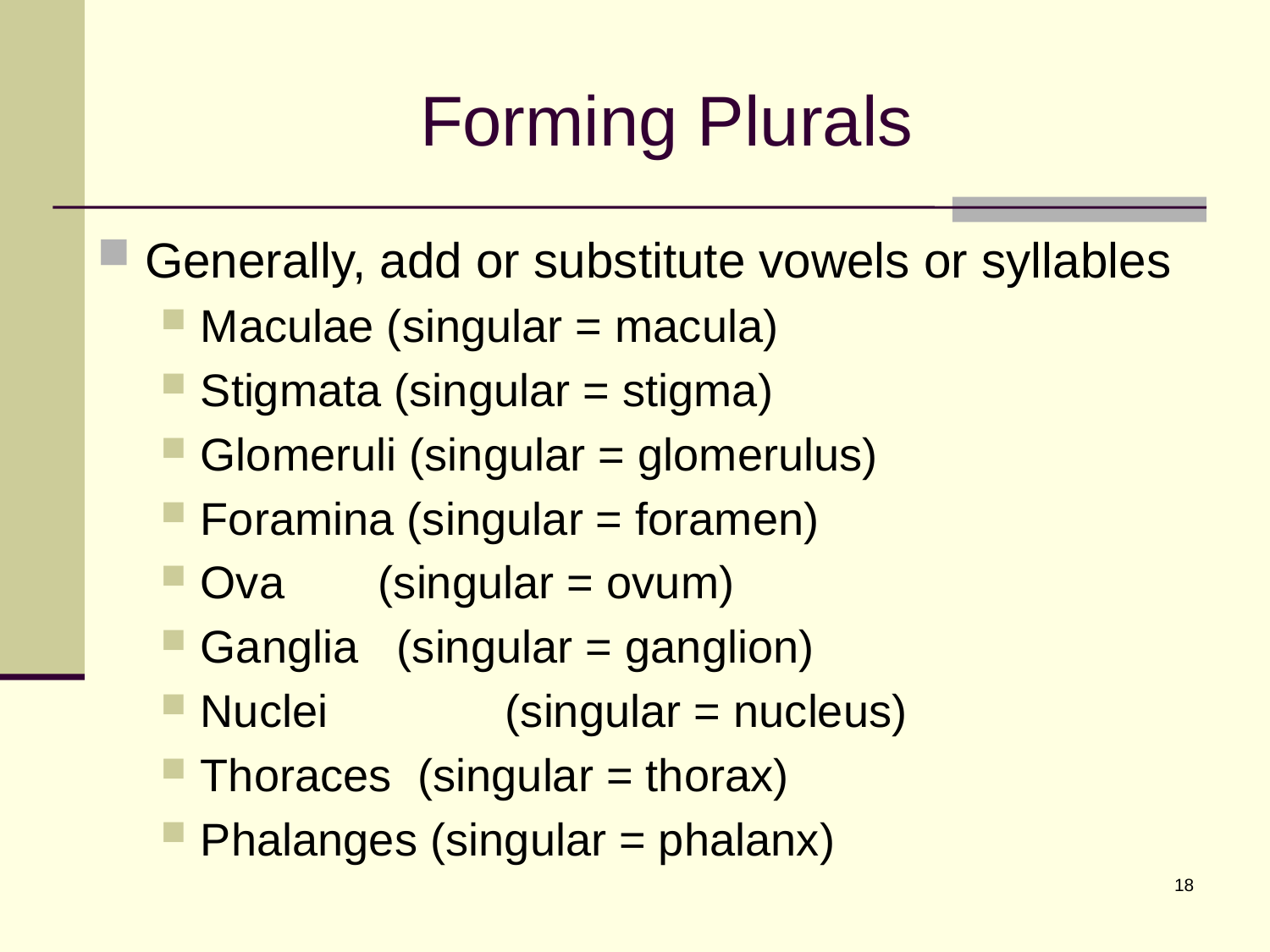

# Forming Plurals
Generally, add or substitute vowels or syllables
Maculae (singular = macula)
Stigmata (singular = stigma)
Glomeruli (singular = glomerulus)
Foramina (singular = foramen)
Ova	    (singular = ovum)
Ganglia   (singular = ganglion)
Nuclei	    (singular = nucleus)
Thoraces  (singular = thorax)
Phalanges (singular = phalanx)

18